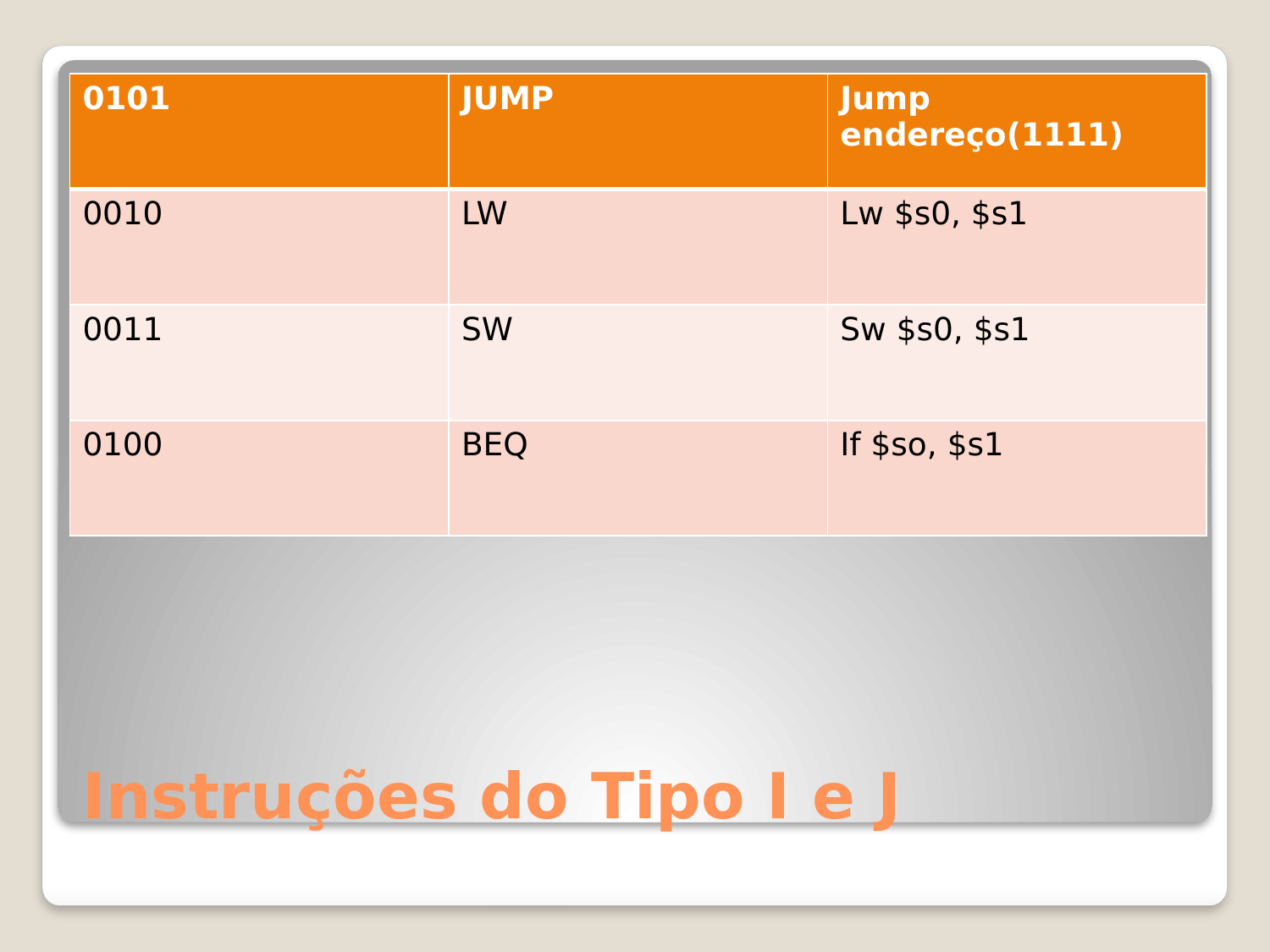

| 0101 | JUMP | Jump endereço(1111) |
| --- | --- | --- |
| 0010 | LW | Lw $s0, $s1 |
| 0011 | SW | Sw $s0, $s1 |
| 0100 | BEQ | If $so, $s1 |
# Instruções do Tipo I e J